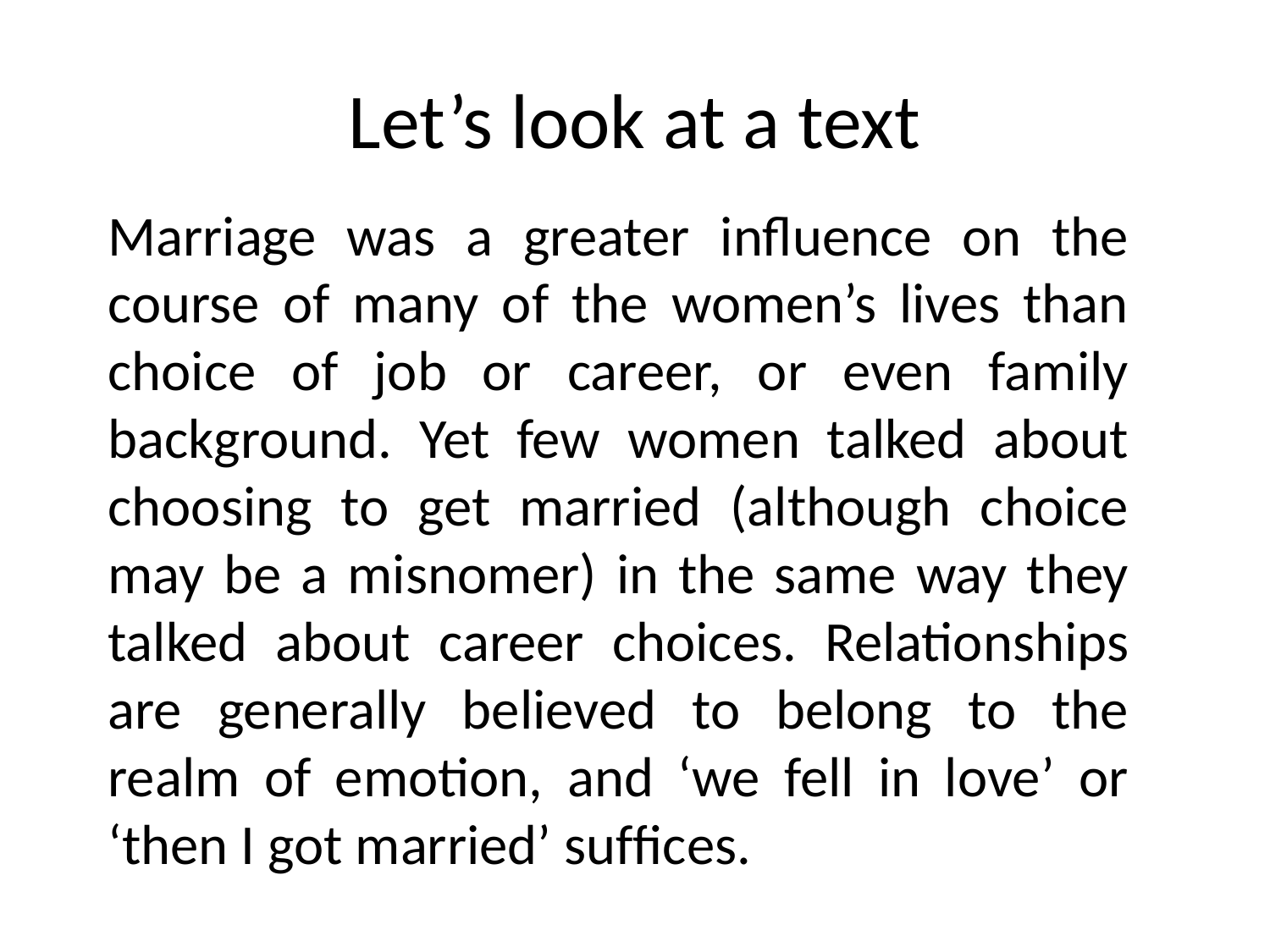

# Let’s look at a text
Marriage was a greater inﬂuence on the course of many of the women’s lives than choice of job or career, or even family background. Yet few women talked about choosing to get married (although choice may be a misnomer) in the same way they talked about career choices. Relationships are generally believed to belong to the realm of emotion, and ‘we fell in love’ or ‘then I got married’ sufﬁces.